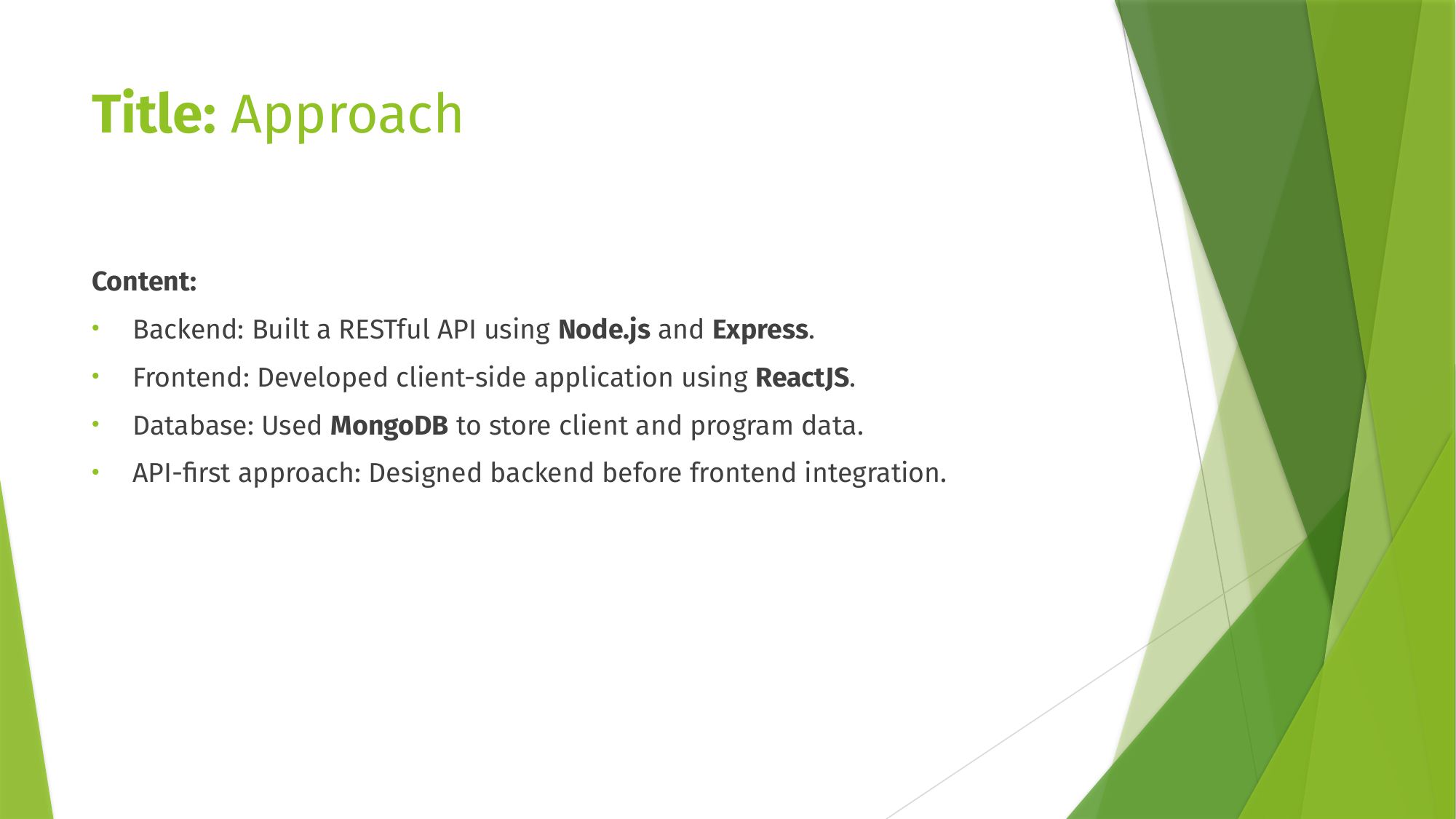

# Title: Approach
Content:
Backend: Built a RESTful API using Node.js and Express.
Frontend: Developed client-side application using ReactJS.
Database: Used MongoDB to store client and program data.
API-first approach: Designed backend before frontend integration.